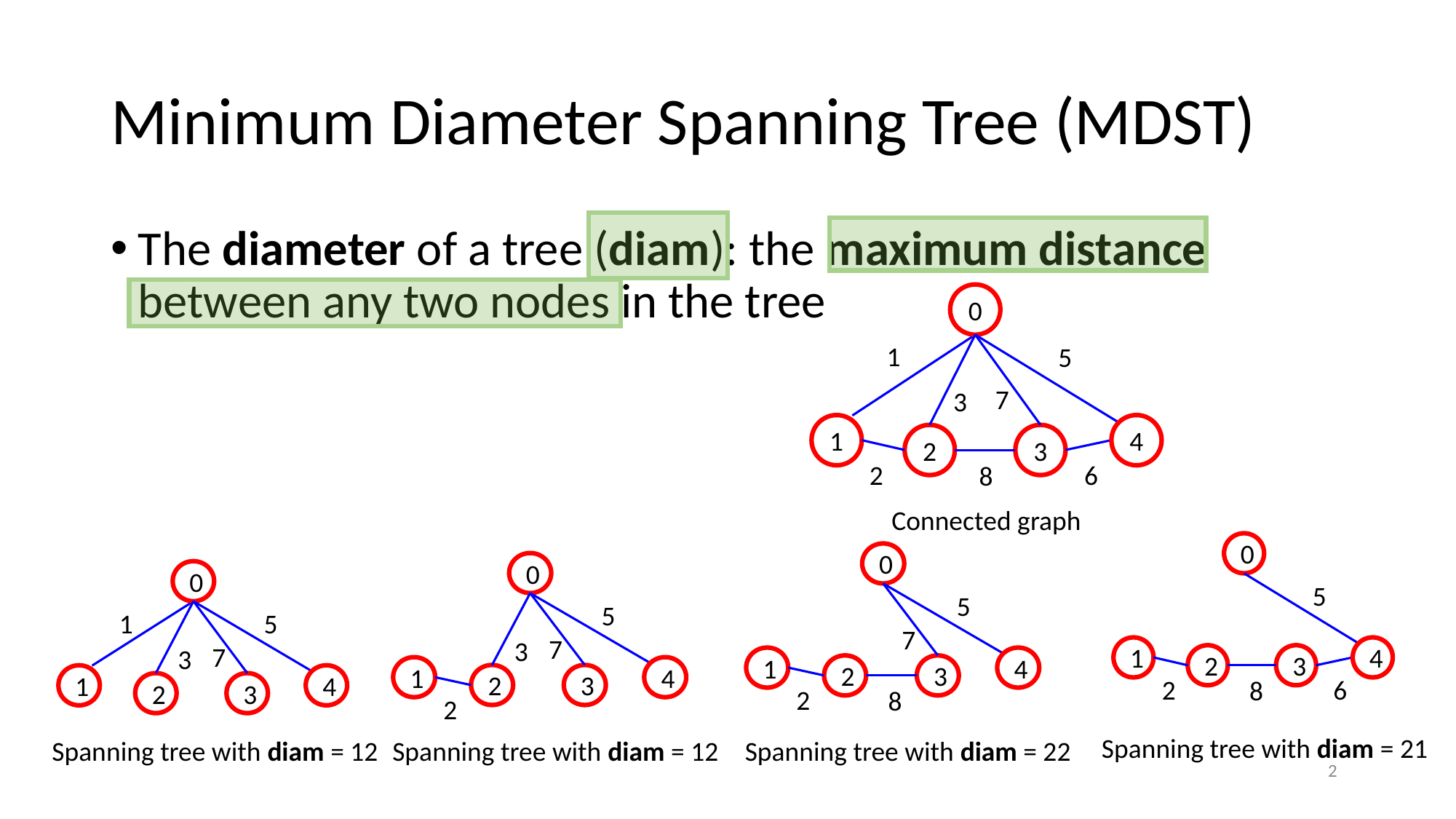

# Minimum Diameter Spanning Tree (MDST)

The diameter of a tree (diam): the maximum distance between any two nodes in the tree

0
1
5
7
3
4
1
2
3
6
2
8
Connected graph
0
5
4
1
2
3
6
2
8
Spanning tree with diam = 21
0
5
7
4
1
2
3
2
8
Spanning tree with diam = 22
0
5
7
3
4
1
2
3
2
Spanning tree with diam = 12
0
1
5
7
3
4
1
2
3
Spanning tree with diam = 12
2